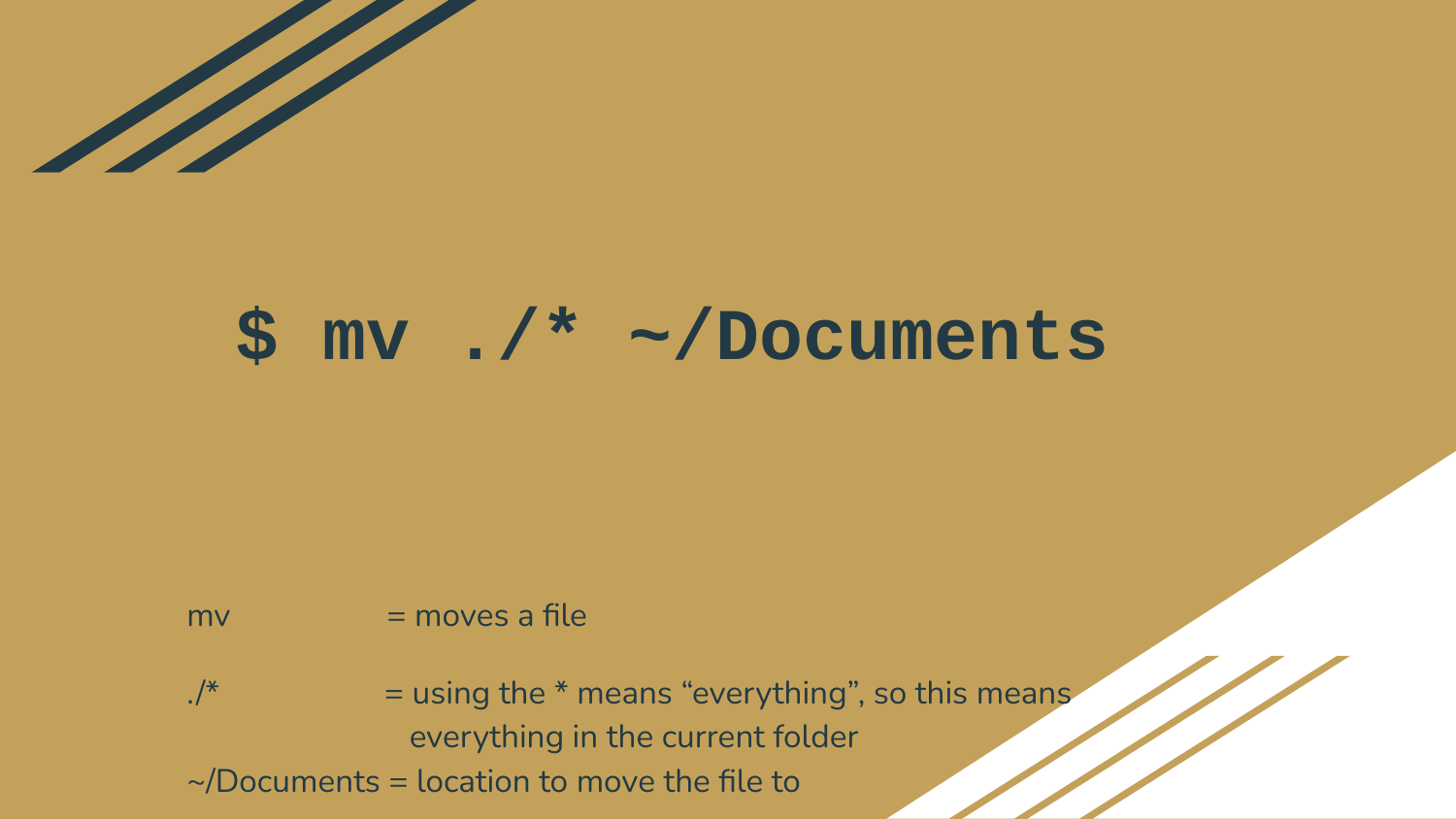

# $ mv ./* ~/Documents
mv                   = moves a file
./*                    = using the * means “everything”, so this means
                           everything in the current folder
~/Documents = location to move the file to